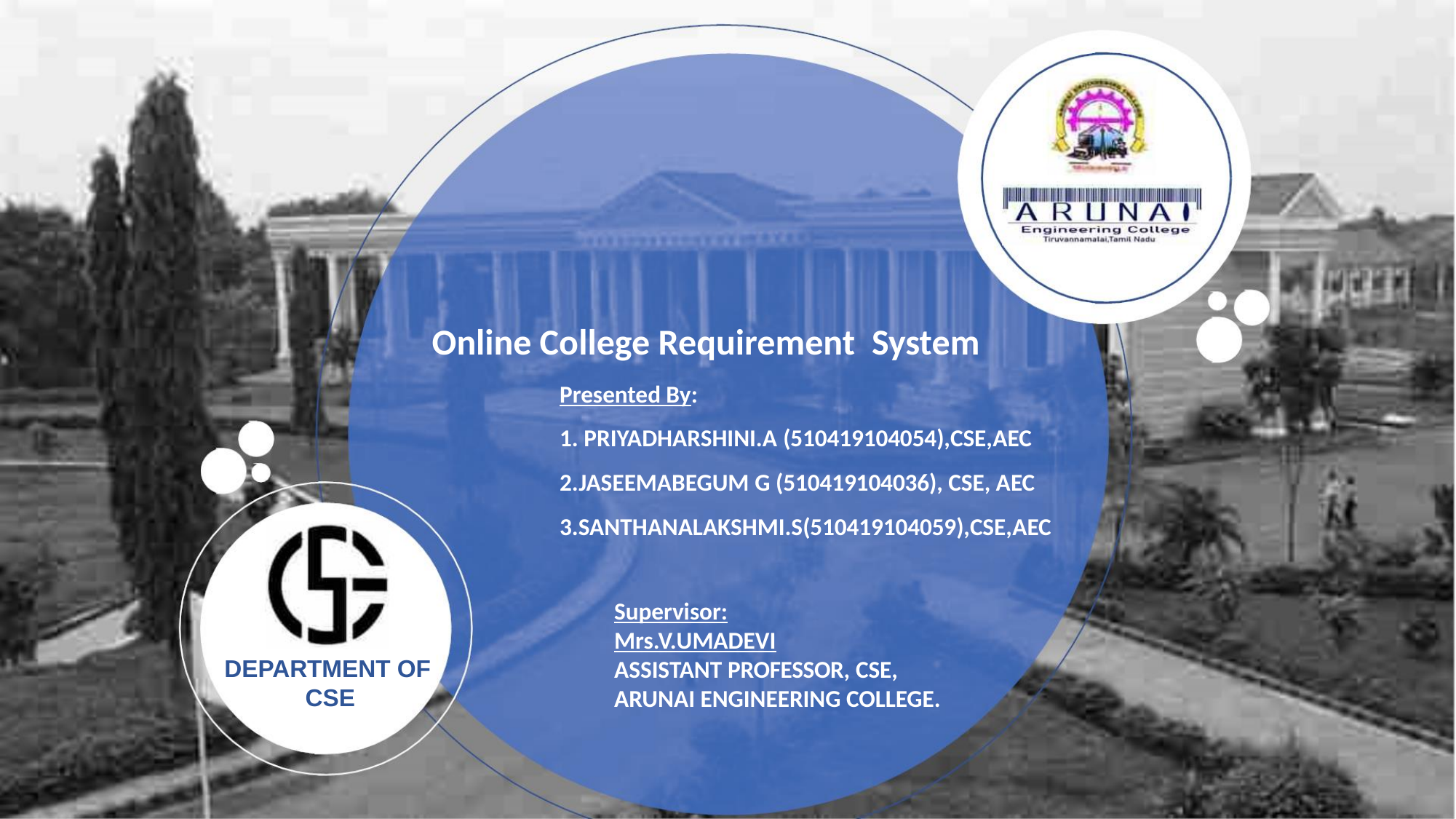

Online College Requirement System
Presented By:
1. PRIYADHARSHINI.A (510419104054),CSE,AEC
2.JASEEMABEGUM G (510419104036), CSE, AEC
3.SANTHANALAKSHMI.S(510419104059),CSE,AEC
Supervisor:
Mrs.V.UMADEVI
DEPARTMENT OF
CSE
ASSISTANT PROFESSOR, CSE,
ARUNAI ENGINEERING COLLEGE.